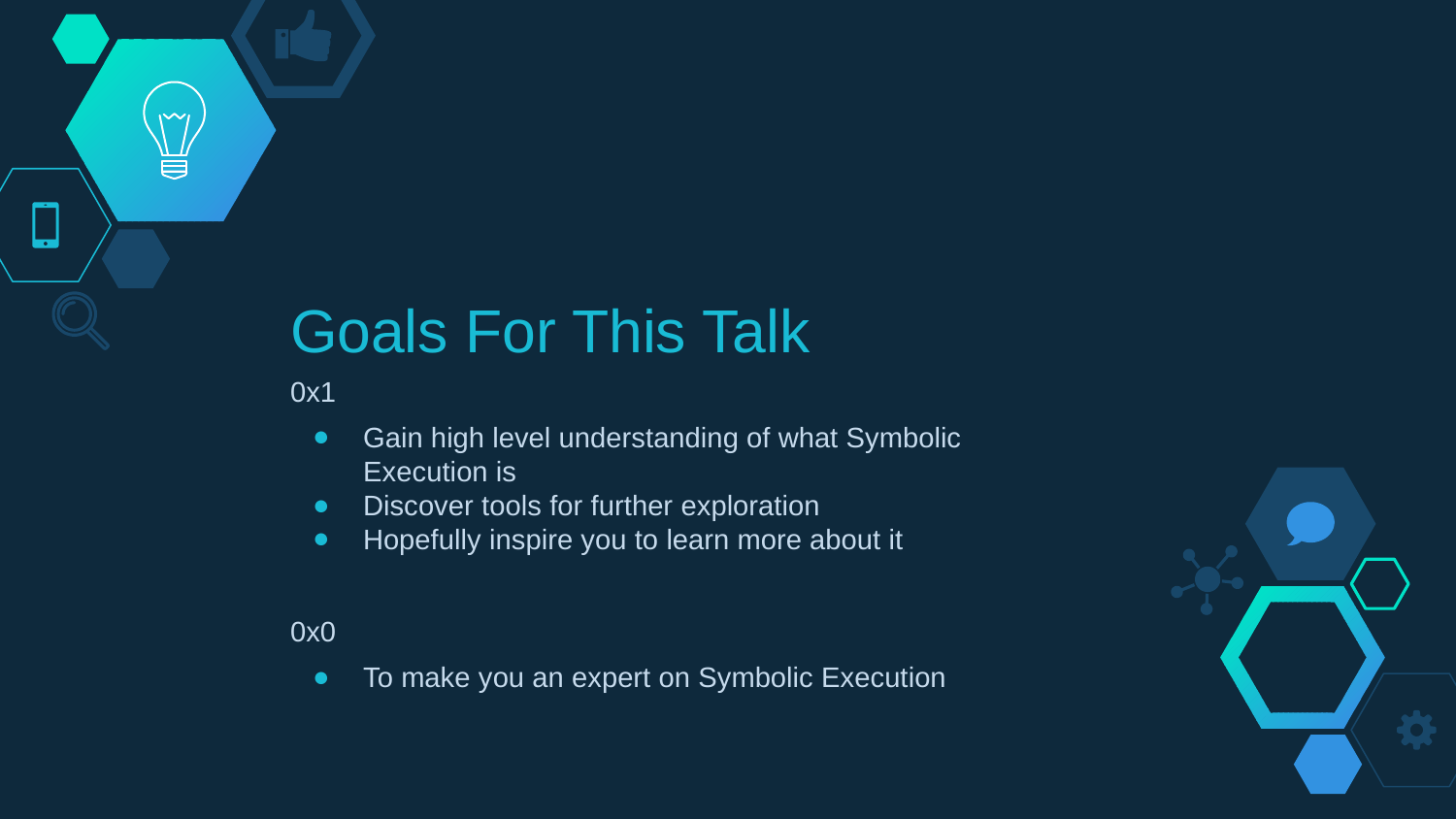

# Goals For This Talk
0x1
Gain high level understanding of what Symbolic Execution is
Discover tools for further exploration
Hopefully inspire you to learn more about it

0x0
To make you an expert on Symbolic Execution